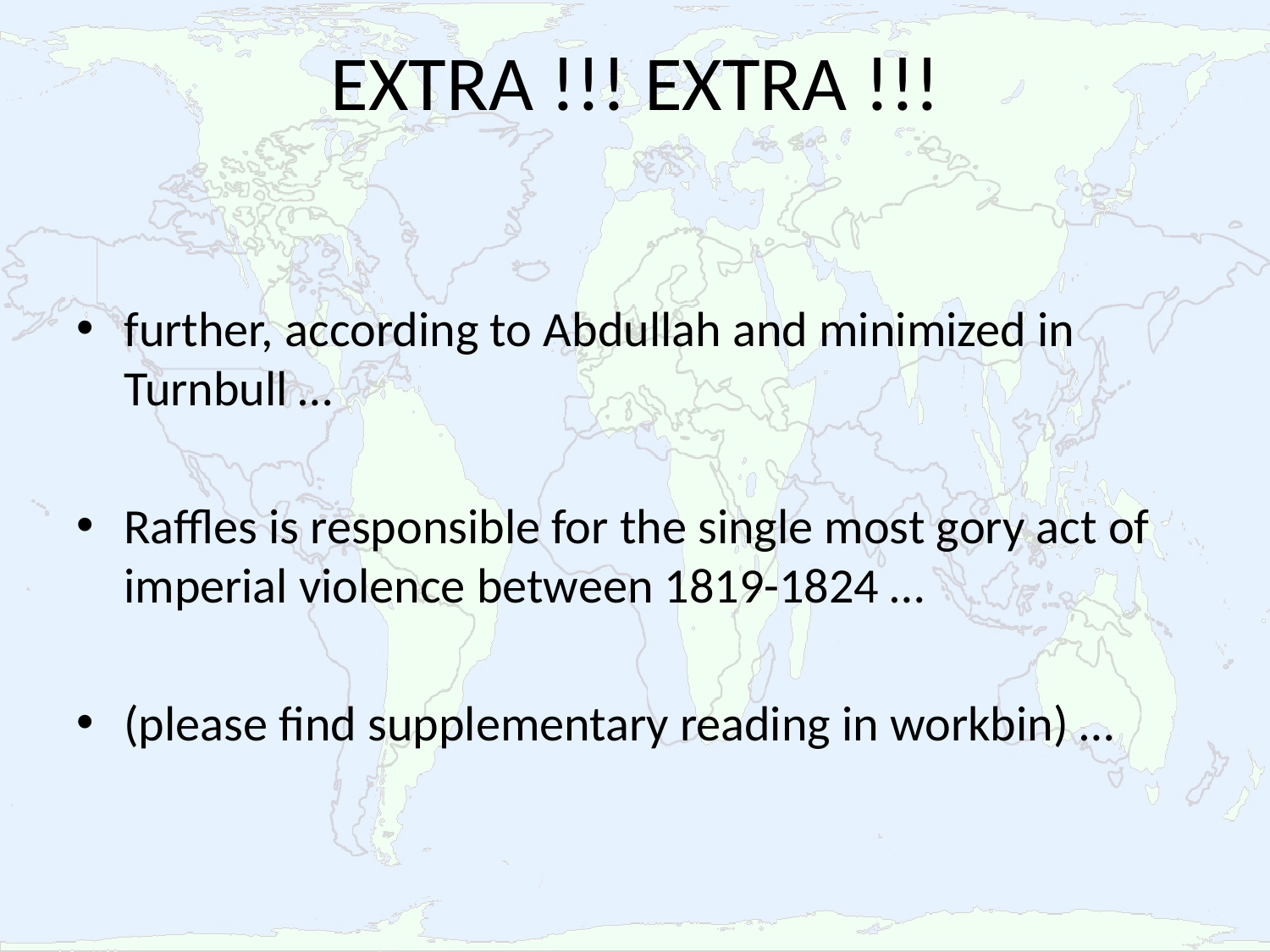

# EXTRA !!! EXTRA !!!

further, according to Abdullah and minimized in Turnbull …

Raffles is responsible for the single most gory act of imperial violence between 1819-1824 …

(please find supplementary reading in workbin) …